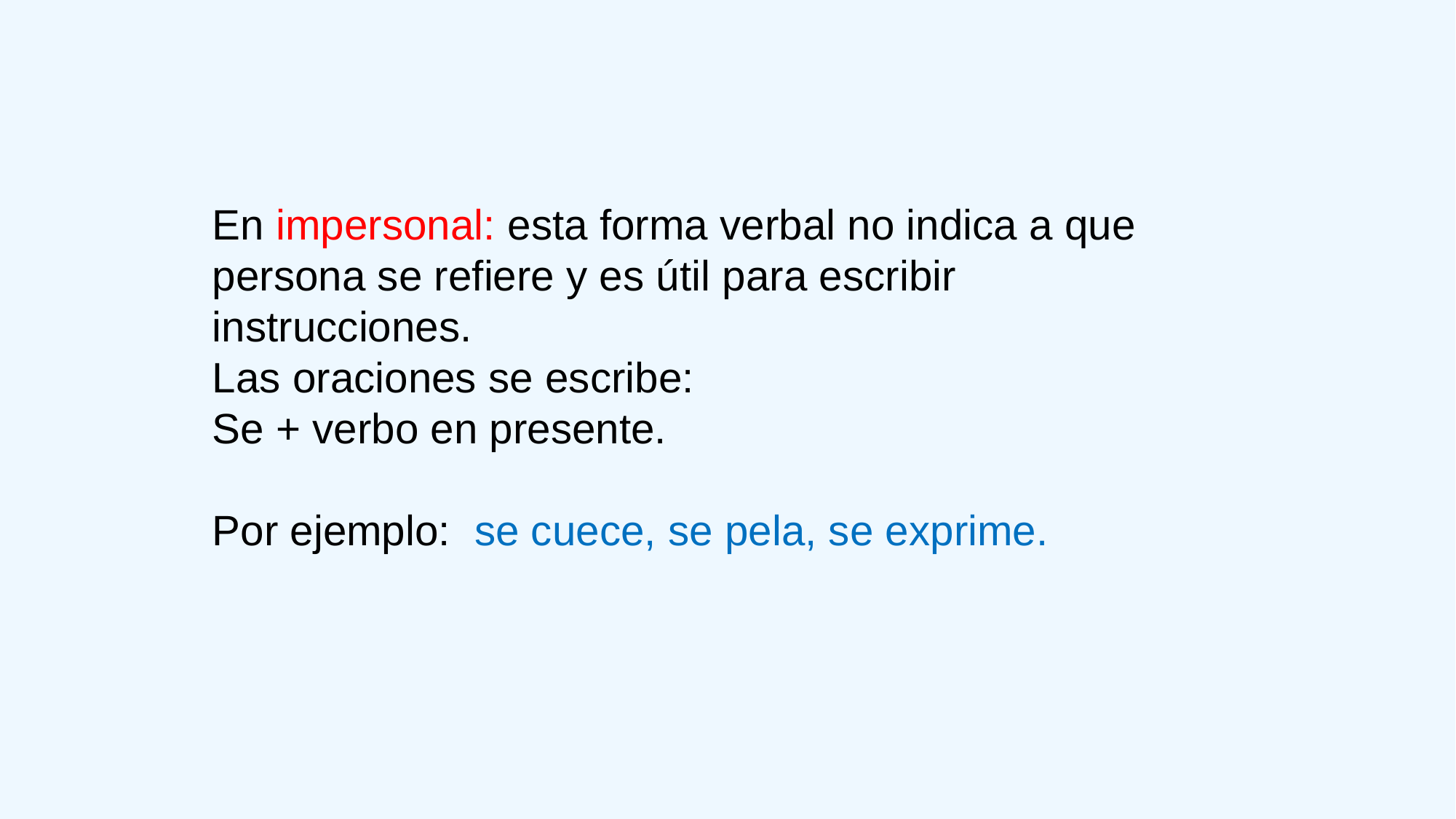

En impersonal: esta forma verbal no indica a que persona se refiere y es útil para escribir instrucciones.
Las oraciones se escribe:
Se + verbo en presente.

Por ejemplo:  se cuece, se pela, se exprime.